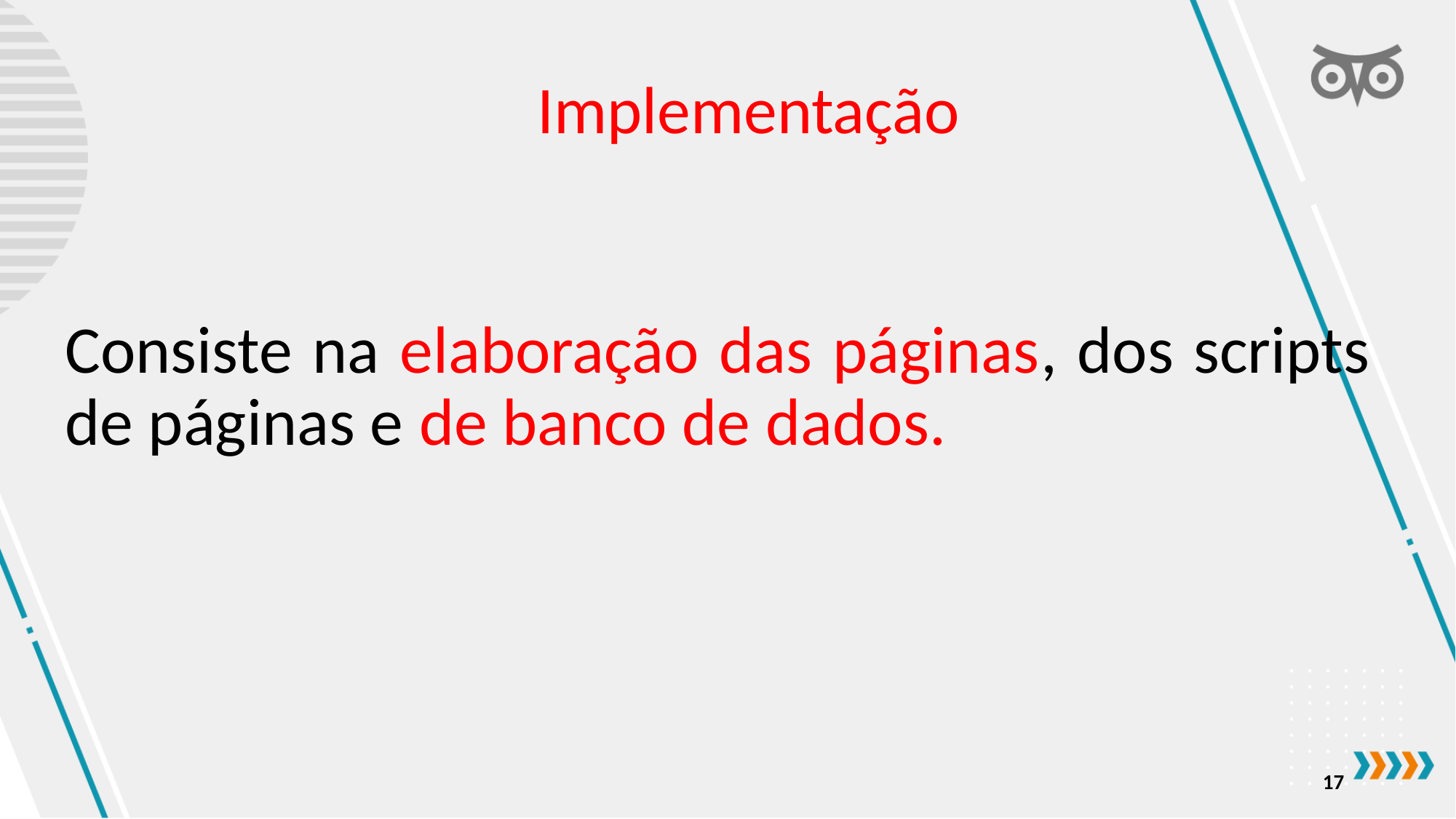

Implementação
Consiste na elaboração das páginas, dos scripts de páginas e de banco de dados.
17